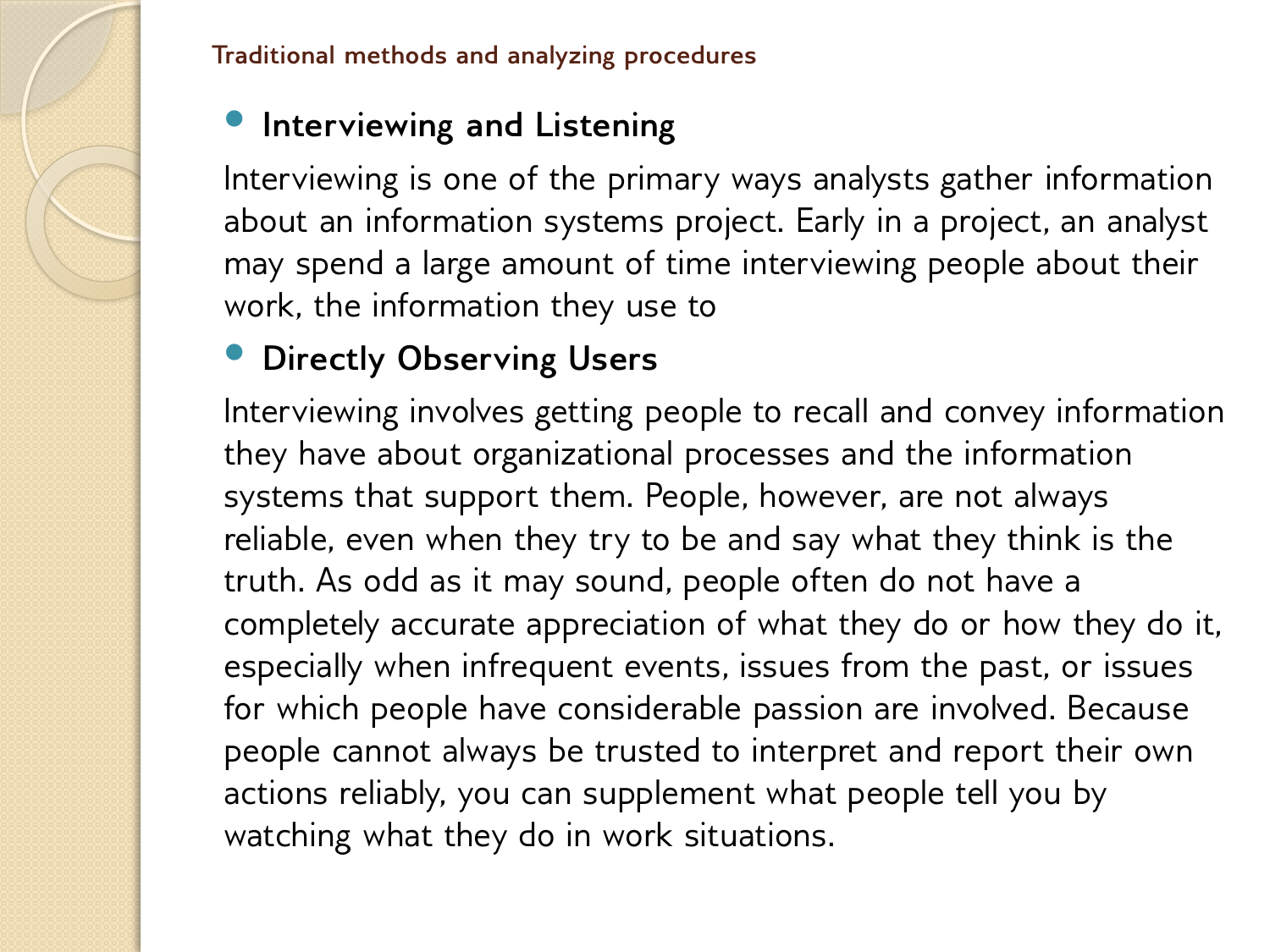

# Traditional methods and analyzing procedures
Interviewing and Listening
Interviewing is one of the primary ways analysts gather information about an information systems project. Early in a project, an analyst may spend a large amount of time interviewing people about their work, the information they use to
Directly Observing Users
Interviewing involves getting people to recall and convey information they have about organizational processes and the information systems that support them. People, however, are not always reliable, even when they try to be and say what they think is the truth. As odd as it may sound, people often do not have a completely accurate appreciation of what they do or how they do it, especially when infrequent events, issues from the past, or issues for which people have considerable passion are involved. Because people cannot always be trusted to interpret and report their own actions reliably, you can supplement what people tell you by watching what they do in work situations.